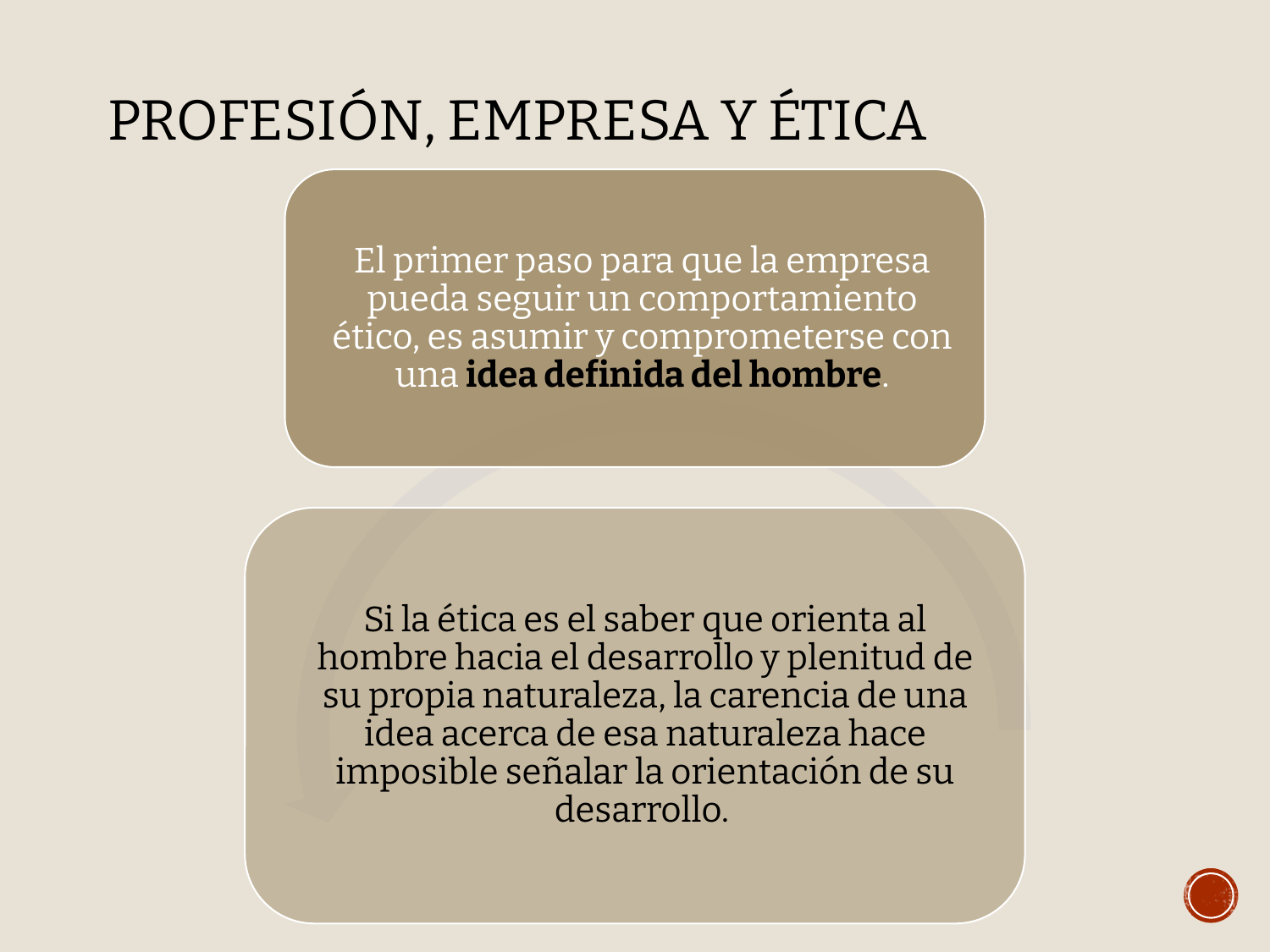

# PROFESIÓN, Empresa y ética
El primer paso para que la empresa pueda seguir un comportamiento ético, es asumir y comprometerse con una idea definida del hombre.
Si la ética es el saber que orienta al hombre hacia el desarrollo y plenitud de su propia naturaleza, la carencia de una idea acerca de esa naturaleza hace imposible señalar la orientación de su desarrollo.